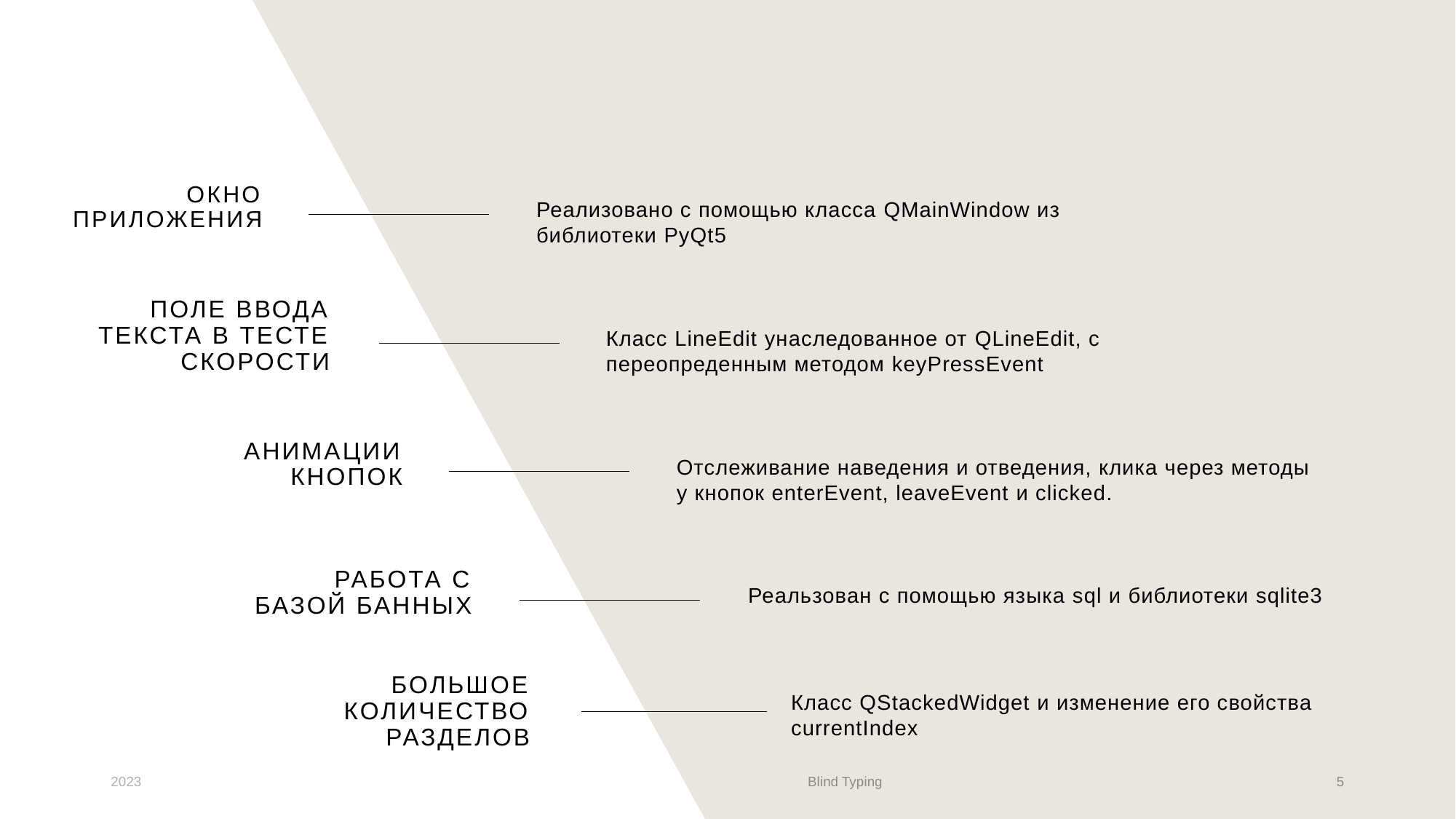

Окно приложения
Реализовано с помощью класса QMainWindow из библиотеки PyQt5

Поле ввода текста в тесте скорости
Класс LineEdit унаследованное от QLineEdit, с переопреденным методом keyPressEvent
Анимации кнопок
Отслеживание наведения и отведения, клика через методы у кнопок enterEvent, leaveEvent и clicked.
Работа с базой банных
Реальзован с помощью языка sql и библиотеки sqlite3

Большое количество разделов
Класс QStackedWidget и изменение его свойства currentIndex
2023
Blind Typing
5